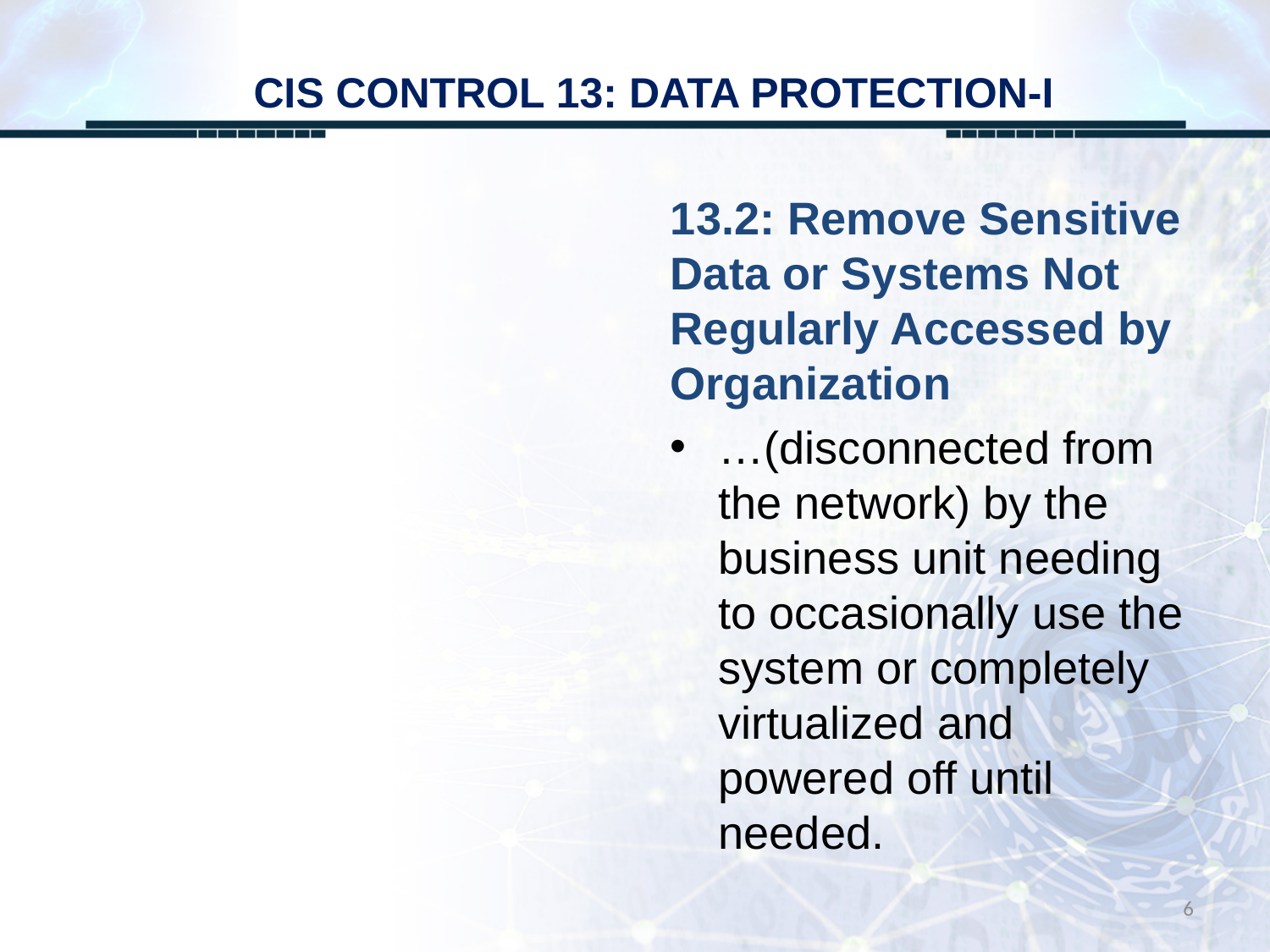

# CIS CONTROL 13: DATA PROTECTION-I
13.2: Remove Sensitive Data or Systems Not Regularly Accessed by Organization
…(disconnected from the network) by the business unit needing to occasionally use the system or completely virtualized and powered off until needed.
6